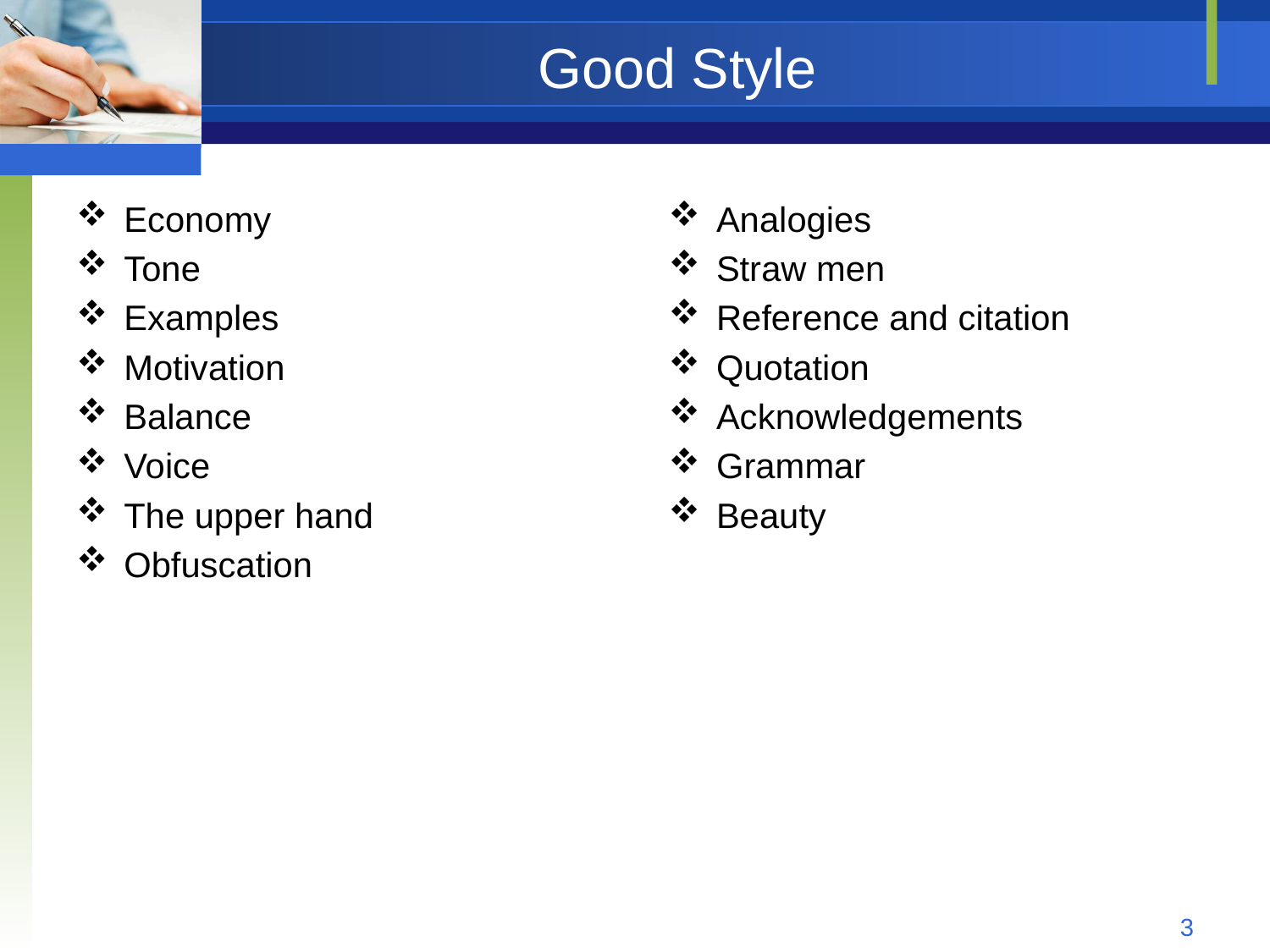

# Good Style
Economy
Tone
Examples
Motivation
Balance
Voice
The upper hand
Obfuscation
Analogies
Straw men
Reference and citation
Quotation
Acknowledgements
Grammar
Beauty
3